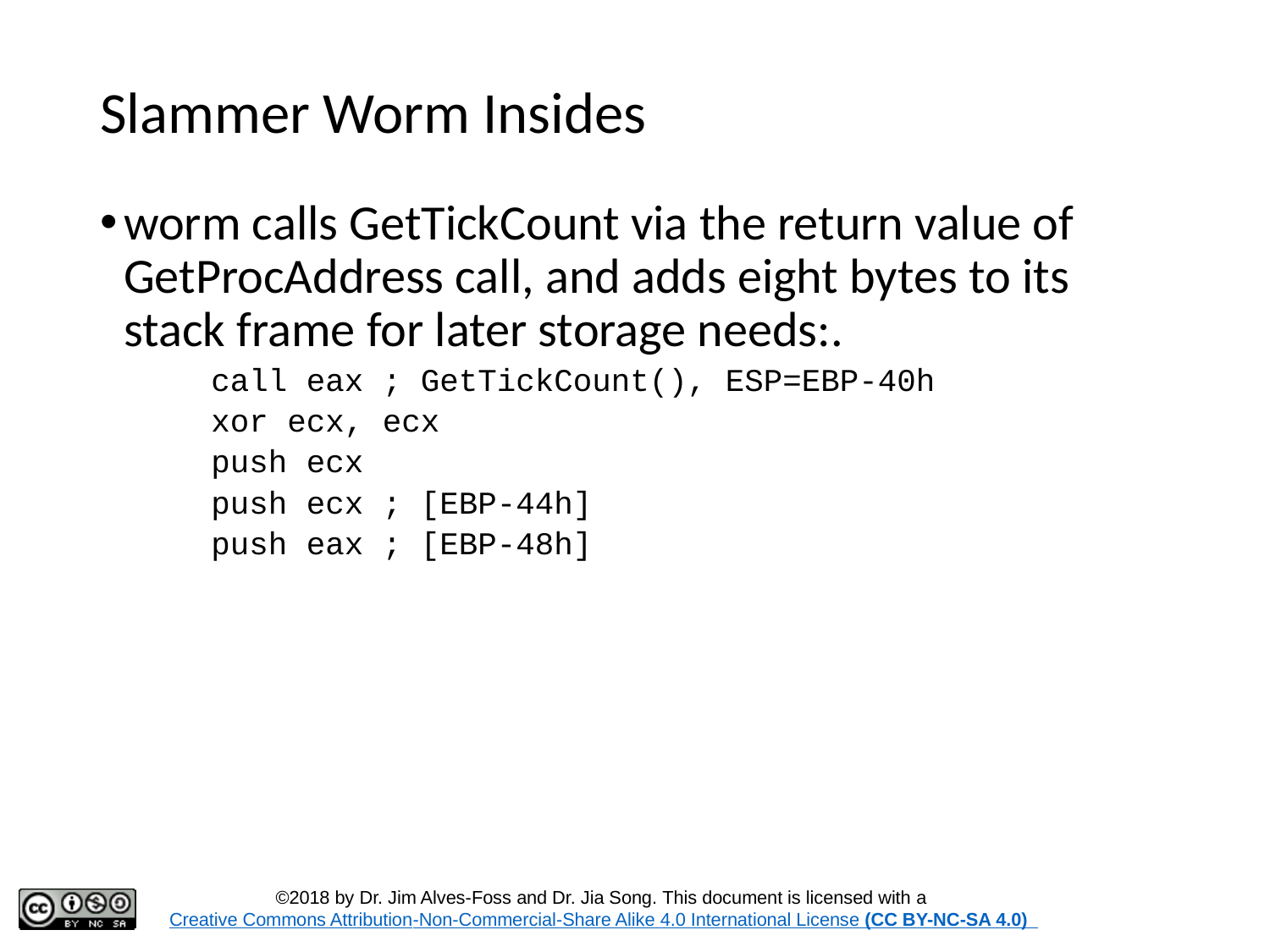

# Slammer Worm Insides
worm calls GetTickCount via the return value of GetProcAddress call, and adds eight bytes to its stack frame for later storage needs:.
call eax ; GetTickCount(), ESP=EBP-40h
xor ecx, ecx
push ecx
push ecx ; [EBP-44h]
push eax ; [EBP-48h]